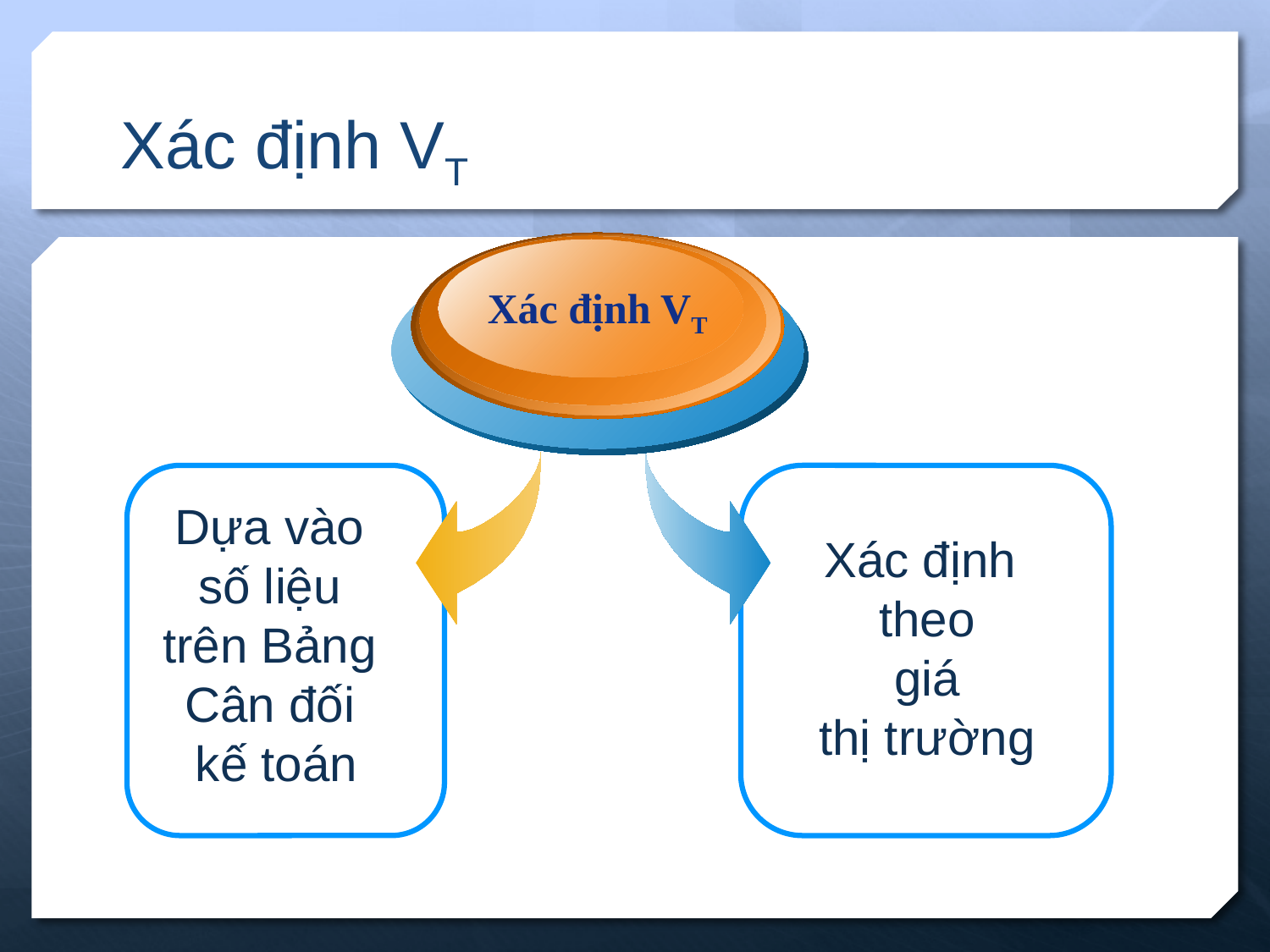

# Xác định VT

Xác định VT

Dựa vào
số liệu
trên Bảng
Cân đối
kế toán
Xác định
theo
giá
thị trường